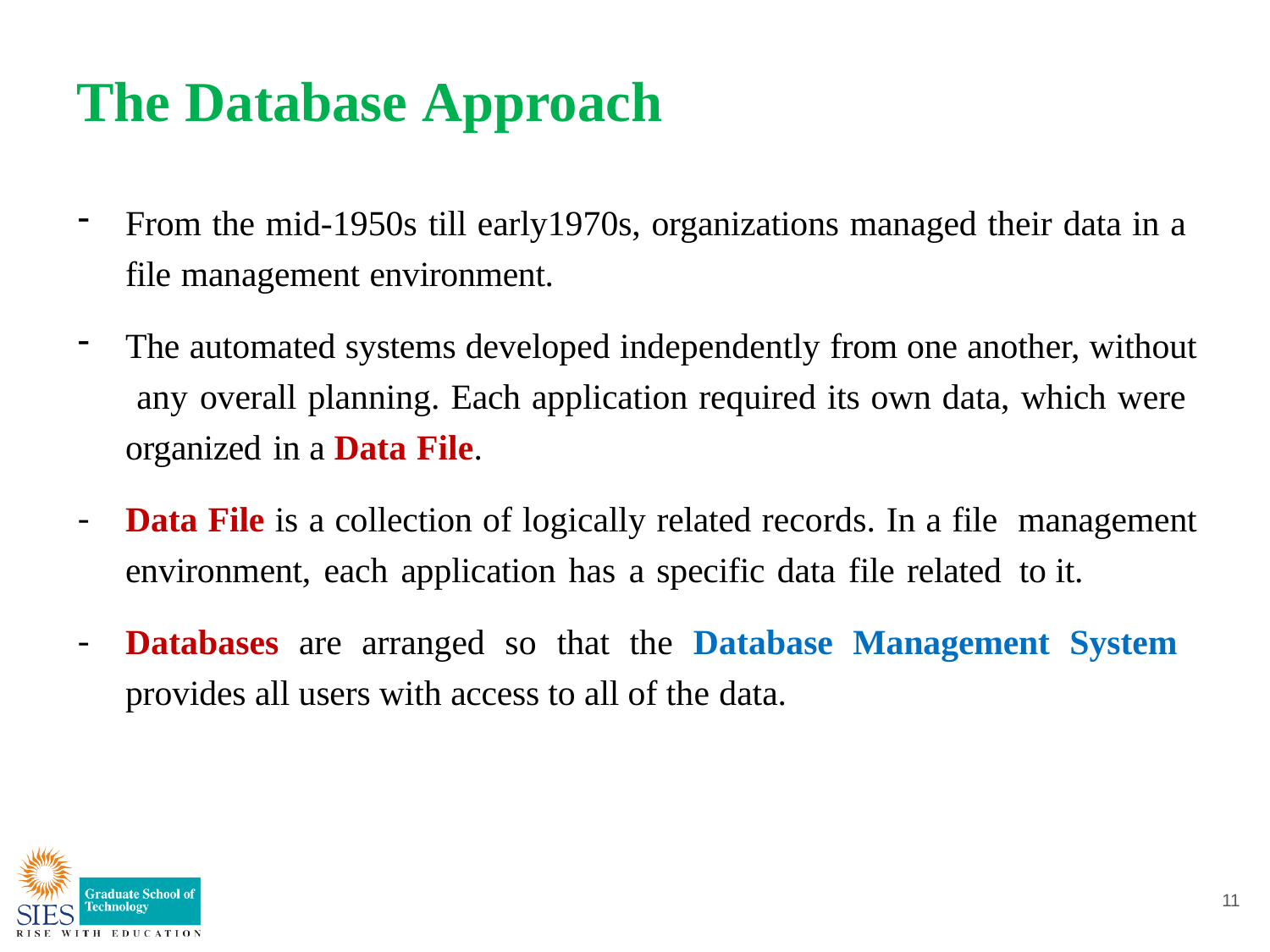

# The Database Approach
From the mid-1950s till early1970s, organizations managed their data in a  file management environment.
The automated systems developed independently from one another, without  any overall planning. Each application required its own data, which were  organized in a Data File.
Data File is a collection of logically related records. In a file  management environment, each application has a specific data file related  to it.
Databases are arranged so that the Database Management System  provides all users with access to all of the data.
11